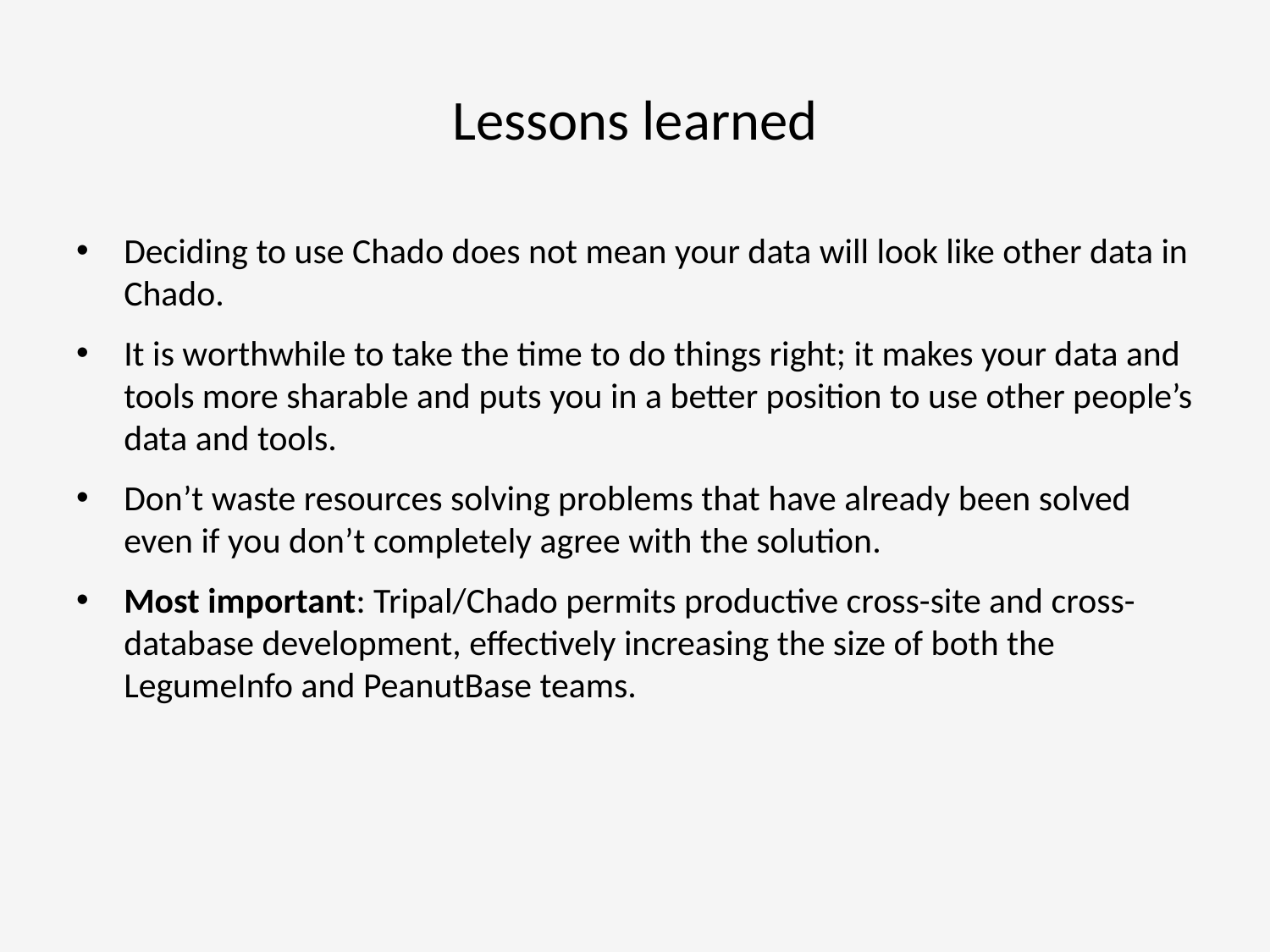

# Lessons learned
Deciding to use Chado does not mean your data will look like other data in Chado.
It is worthwhile to take the time to do things right; it makes your data and tools more sharable and puts you in a better position to use other people’s data and tools.
Don’t waste resources solving problems that have already been solved even if you don’t completely agree with the solution.
Most important: Tripal/Chado permits productive cross-site and cross-database development, effectively increasing the size of both the LegumeInfo and PeanutBase teams.